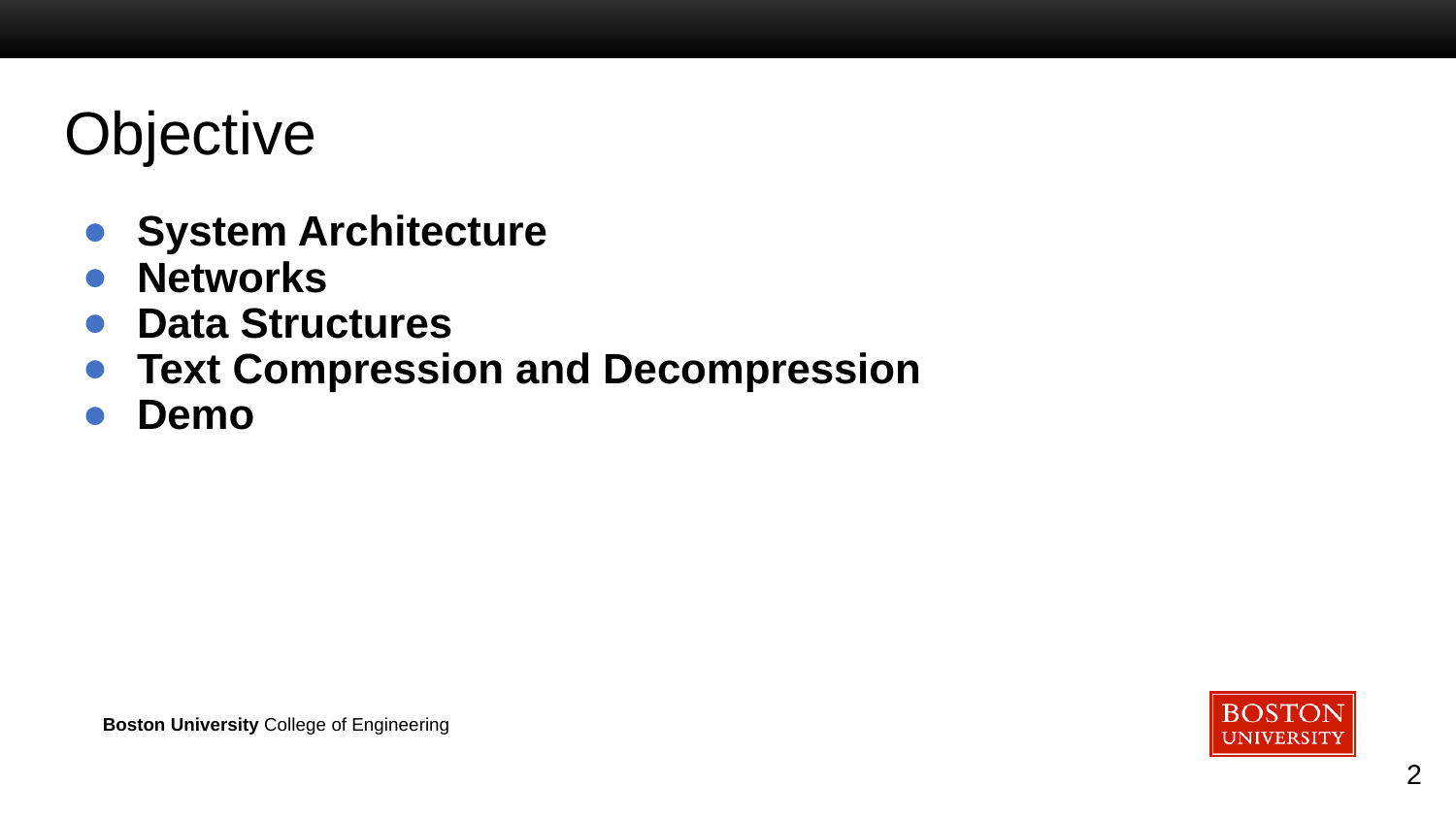

# Objective
System Architecture
Networks
Data Structures
Text Compression and Decompression
Demo

2